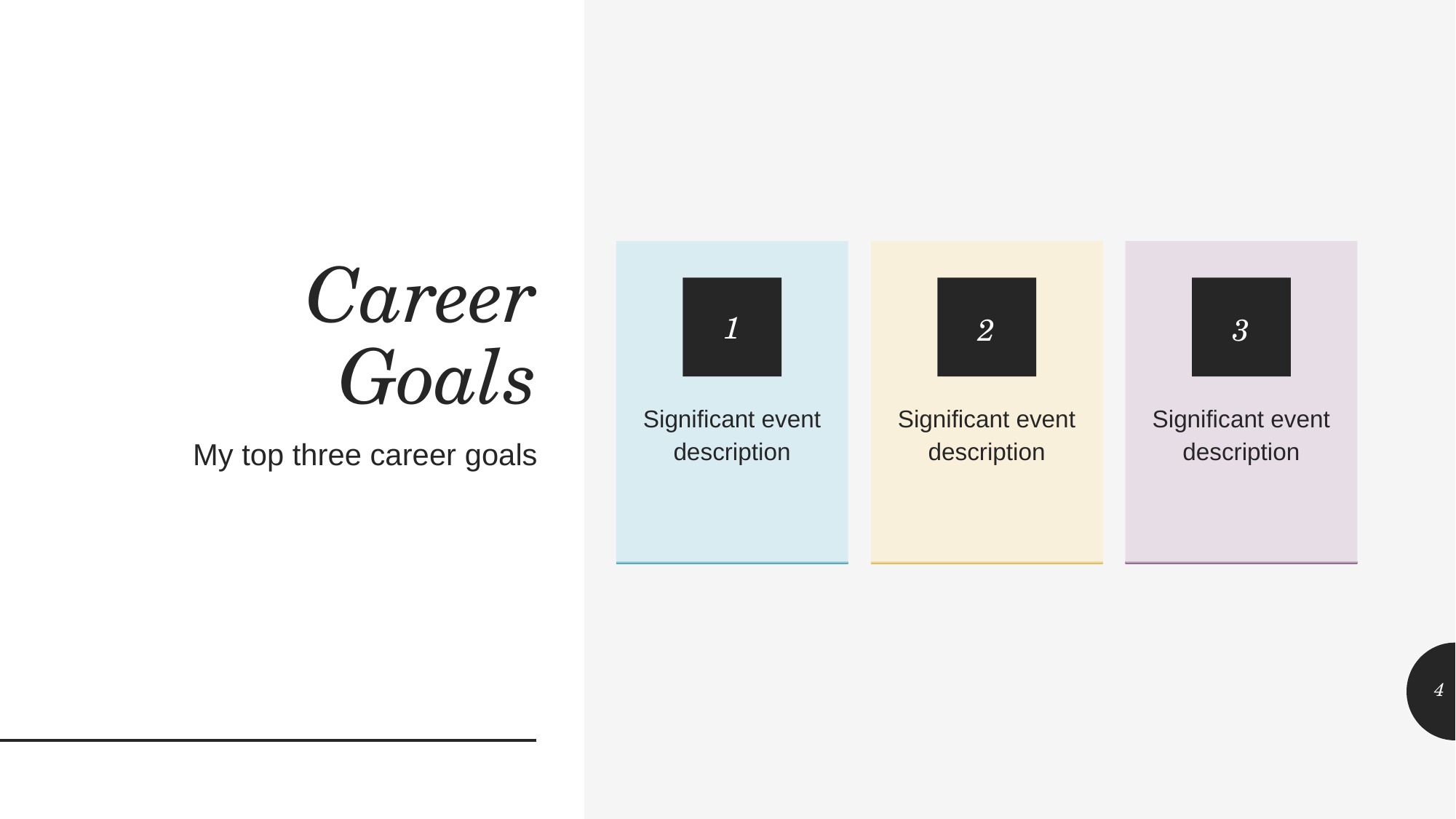

# Career Goals
Significant event description
Significant event description
Significant event description
1
2
3
My top three career goals
4